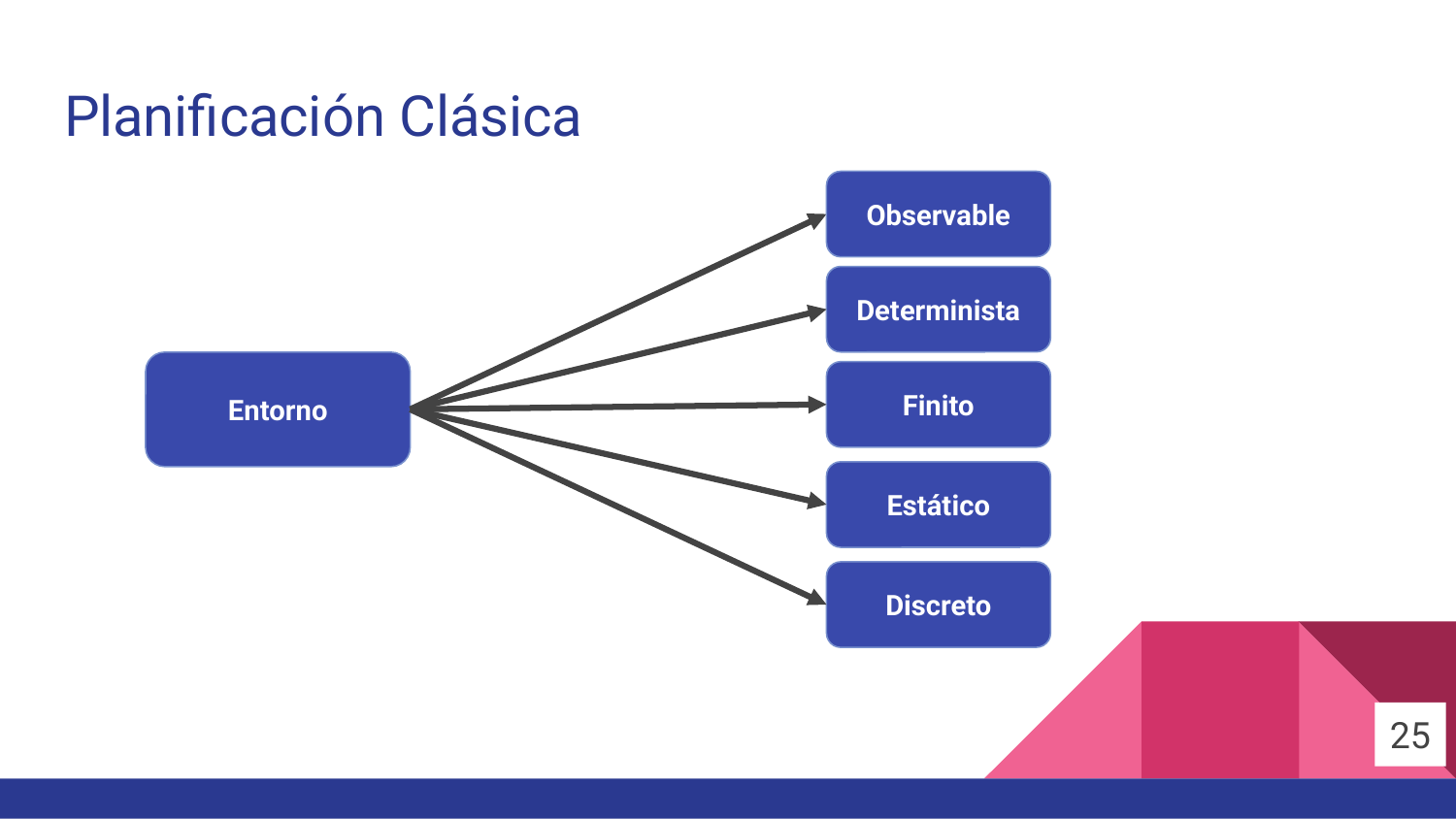

# Planificación Clásica
Observable
Determinista
Entorno
Finito
Estático
Discreto
25